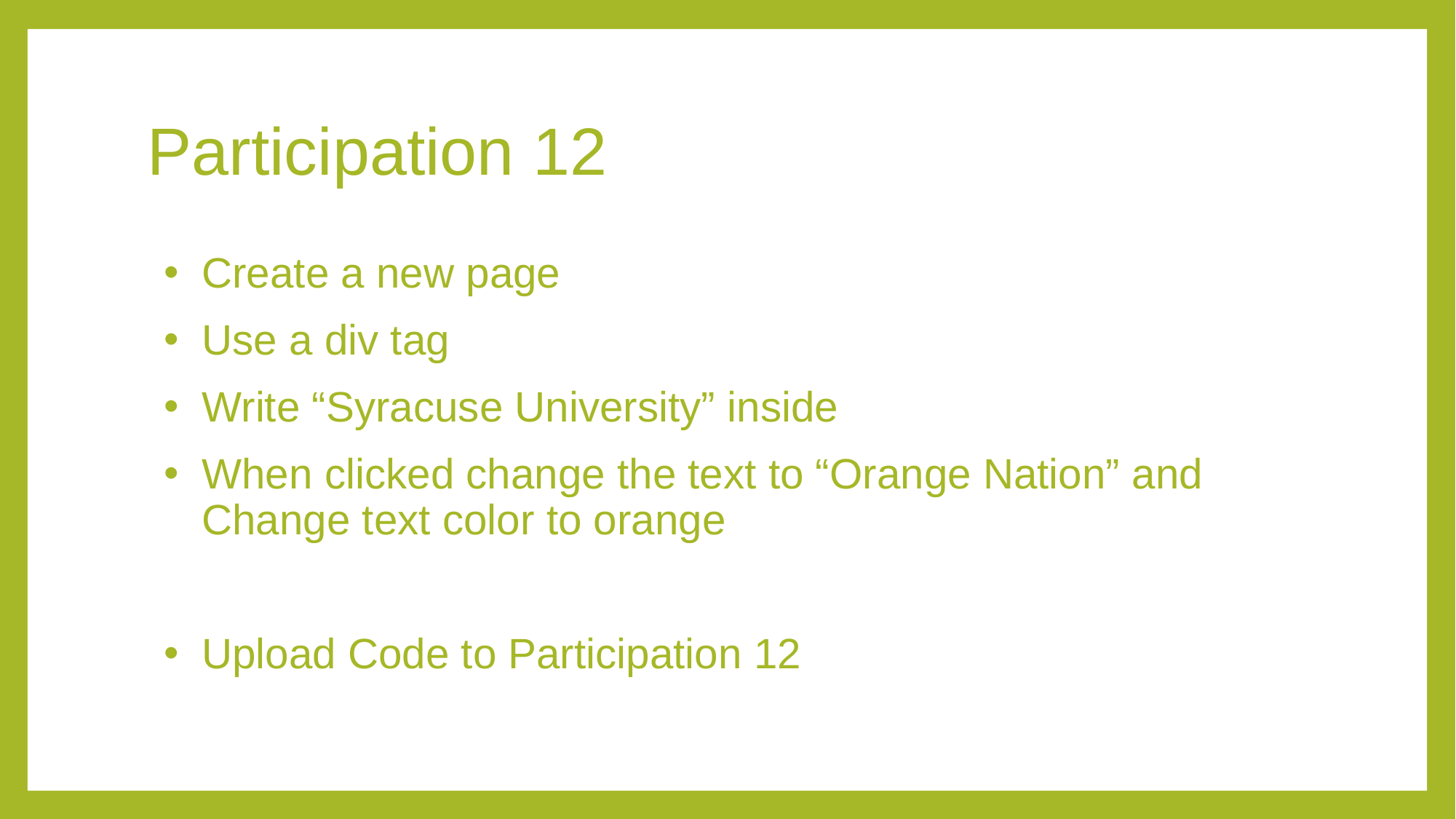

# Participation 12
Create a new page
Use a div tag
Write “Syracuse University” inside
When clicked change the text to “Orange Nation” and Change text color to orange

Upload Code to Participation 12